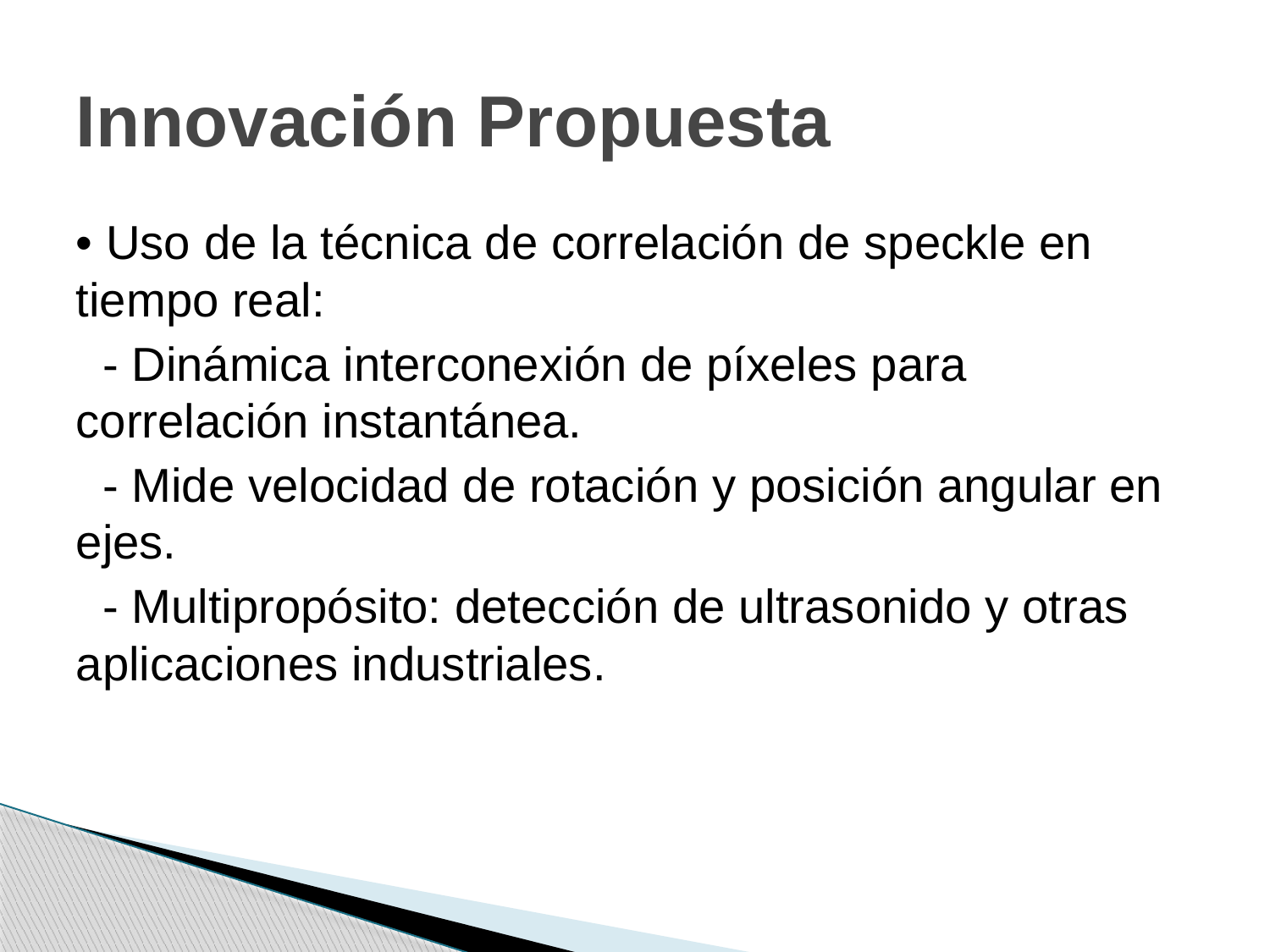

# Innovación Propuesta
• Uso de la técnica de correlación de speckle en tiempo real:
  - Dinámica interconexión de píxeles para correlación instantánea.
  - Mide velocidad de rotación y posición angular en ejes.
  - Multipropósito: detección de ultrasonido y otras aplicaciones industriales.